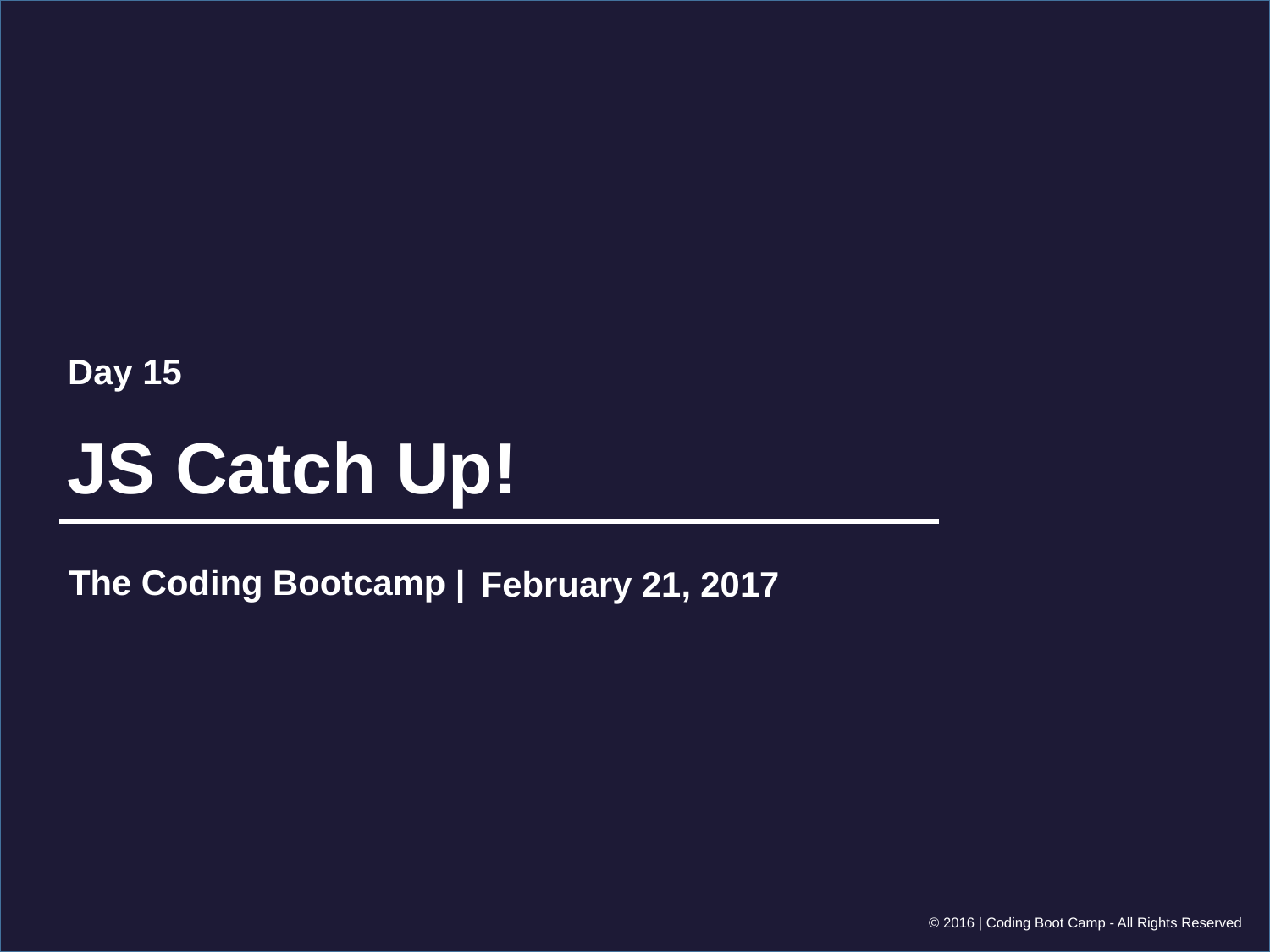

Day 15
# JS Catch Up!
February 21, 2017